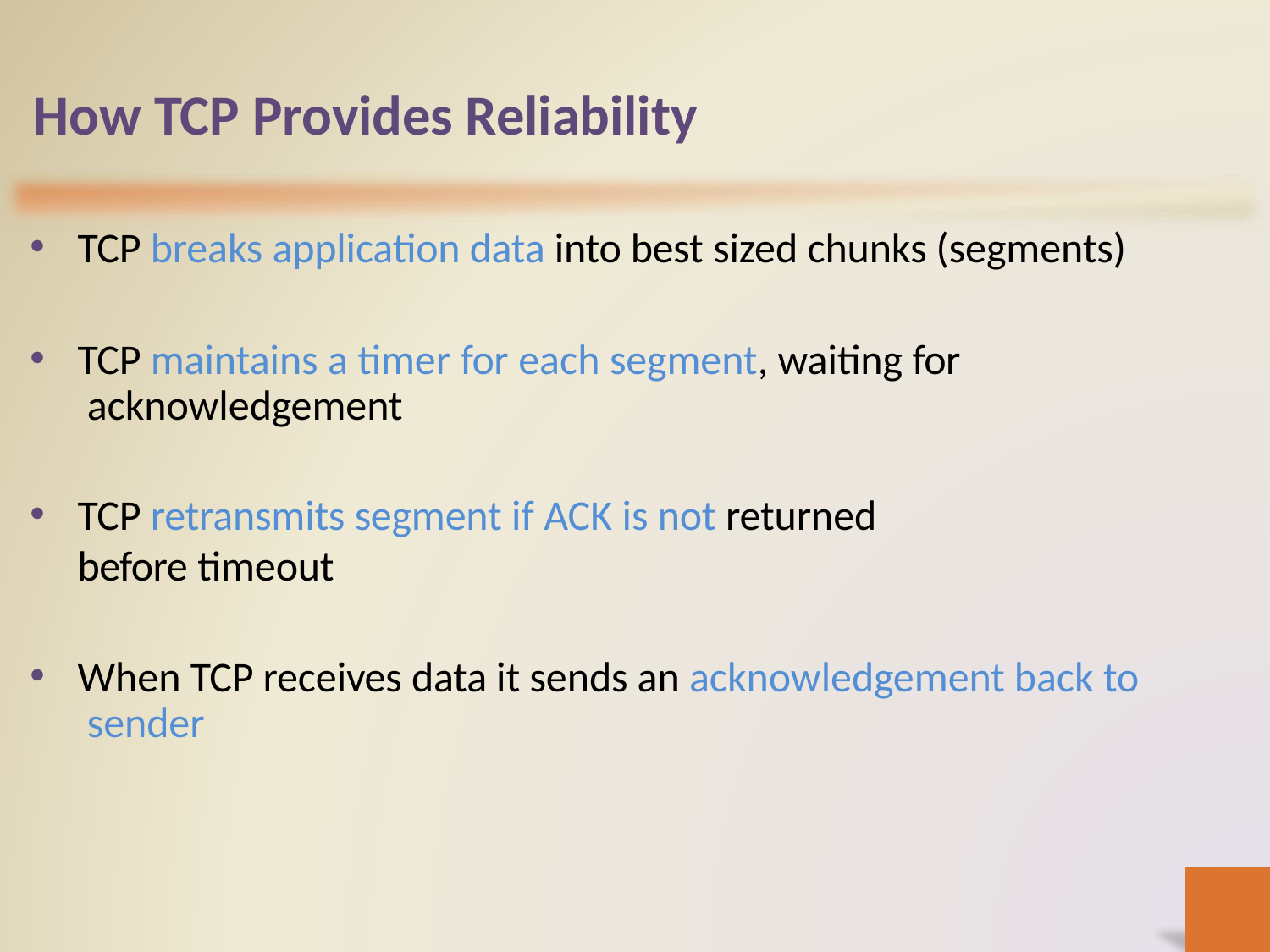

# How TCP Provides Reliability
TCP breaks application data into best sized chunks (segments)

TCP maintains a timer for each segment, waiting for  acknowledgement

TCP retransmits segment if ACK is not returned before timeout

When TCP receives data it sends an acknowledgement back to  sender